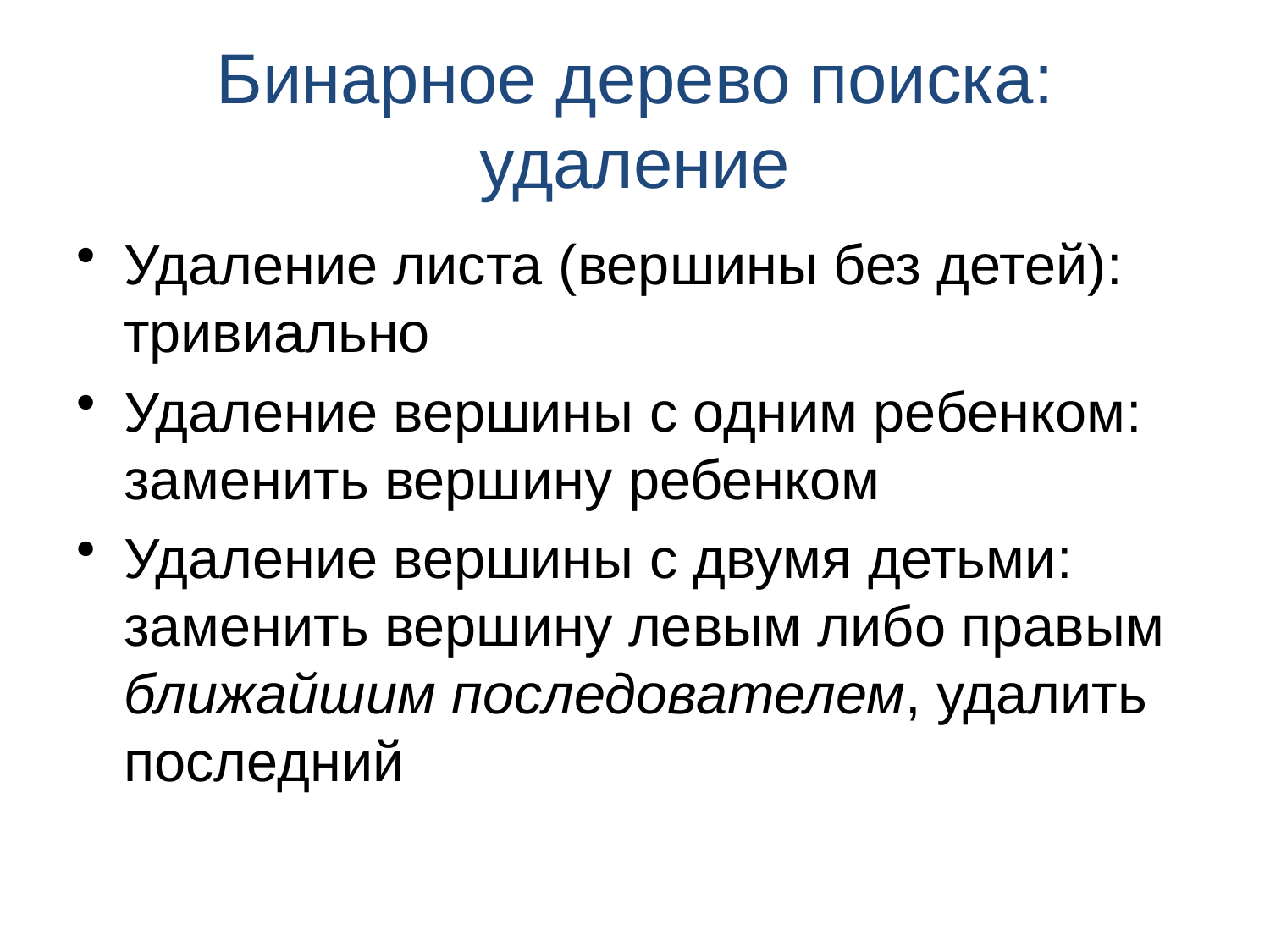

# Бинарное дерево поиска: удаление
Удаление листа (вершины без детей): тривиально
Удаление вершины с одним ребенком: заменить вершину ребенком
Удаление вершины с двумя детьми: заменить вершину левым либо правым ближайшим последователем, удалить последний